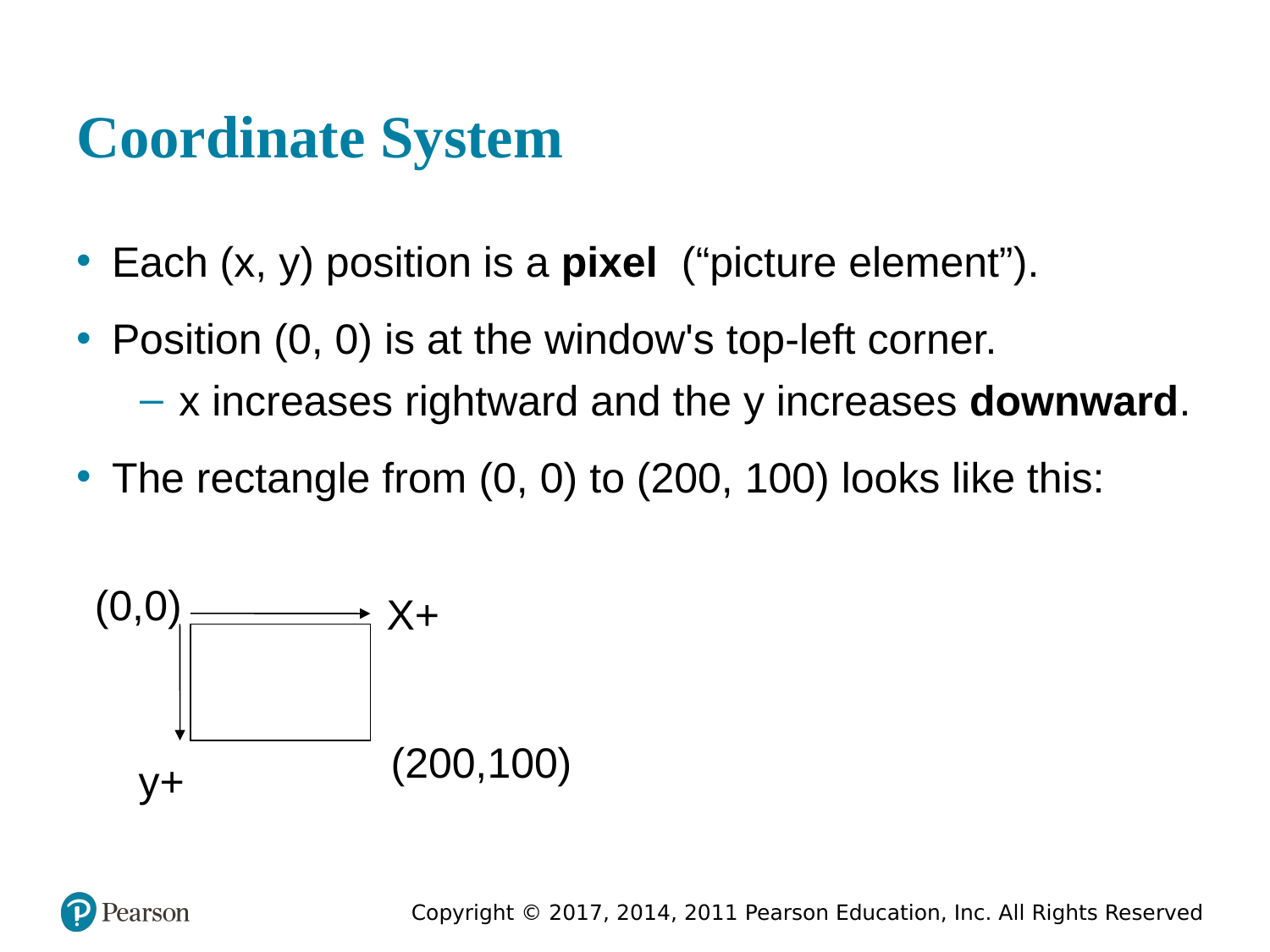

# Coordinate System
Each (x, y) position is a pixel  (“picture element”).
Position (0, 0) is at the window's top-left corner.
x increases rightward and the y increases downward.
The rectangle from (0, 0) to (200, 100) looks like this:
(0,0)
X+

(200,100)
y+